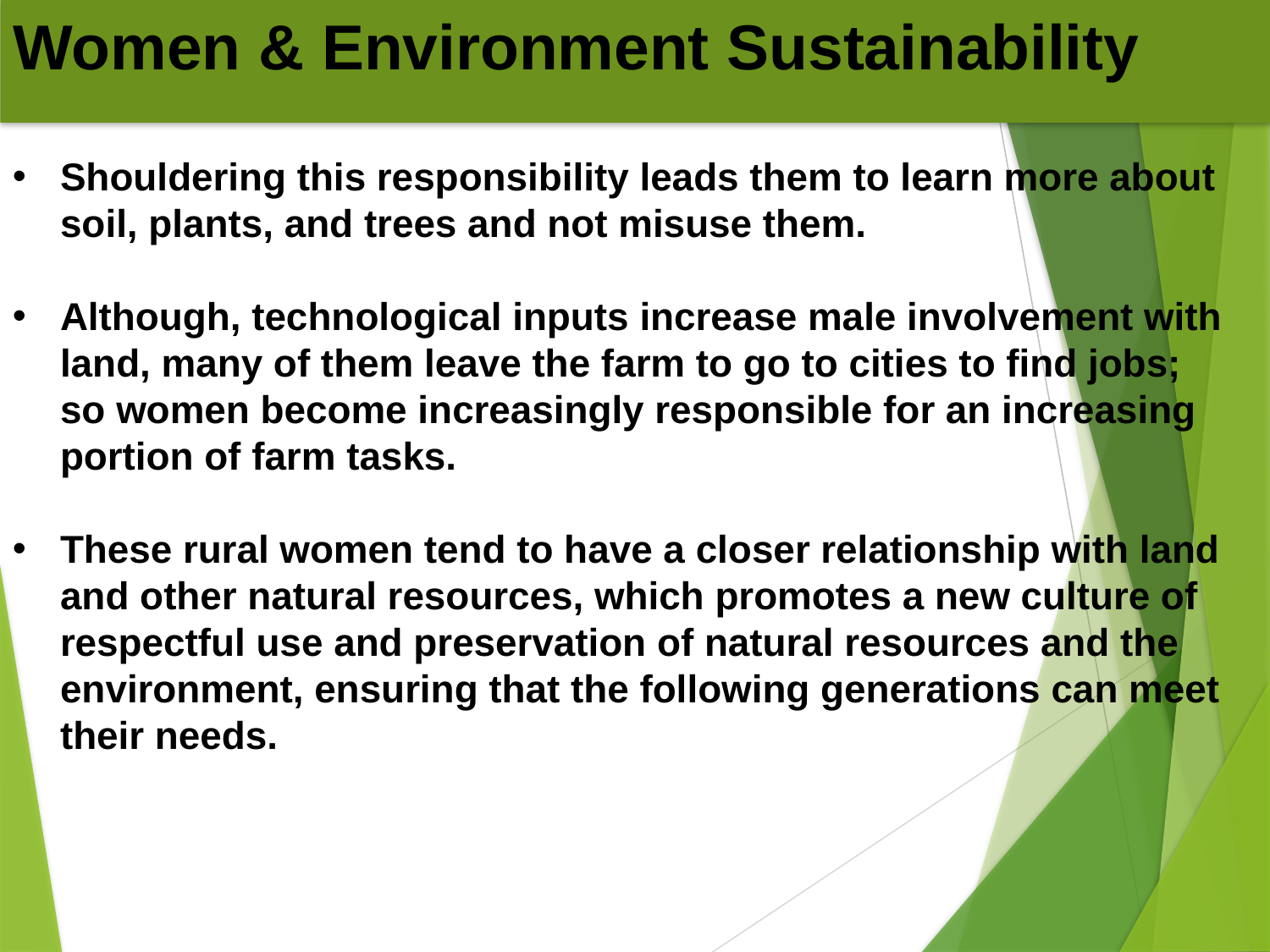

Women & Environment Sustainability
Shouldering this responsibility leads them to learn more about soil, plants, and trees and not misuse them.

Although, technological inputs increase male involvement with land, many of them leave the farm to go to cities to find jobs; so women become increasingly responsible for an increasing portion of farm tasks.

These rural women tend to have a closer relationship with land and other natural resources, which promotes a new culture of respectful use and preservation of natural resources and the environment, ensuring that the following generations can meet their needs.